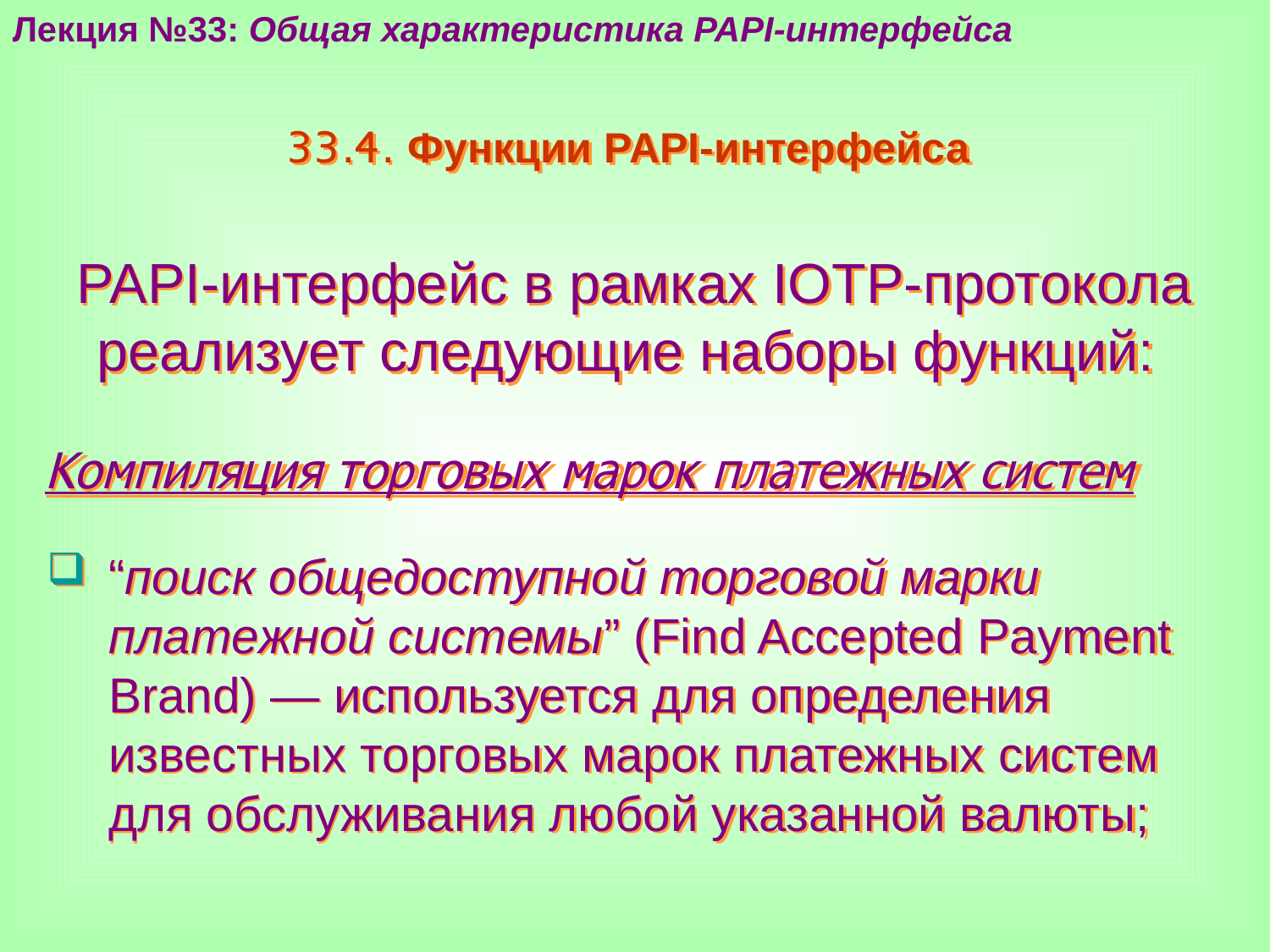

Лекция №33: Общая характеристика PAPI-интерфейса
33.4. Функции PAPI-интерфейса
PAPI-интерфейс в рамках IOTP-протокола реализует следующие наборы функций:
Компиляция торговых марок платежных систем
“поиск общедоступной торговой марки платежной системы” (Find Accepted Payment Brand) — используется для определения известных торговых марок платежных систем для обслуживания любой указанной валюты;